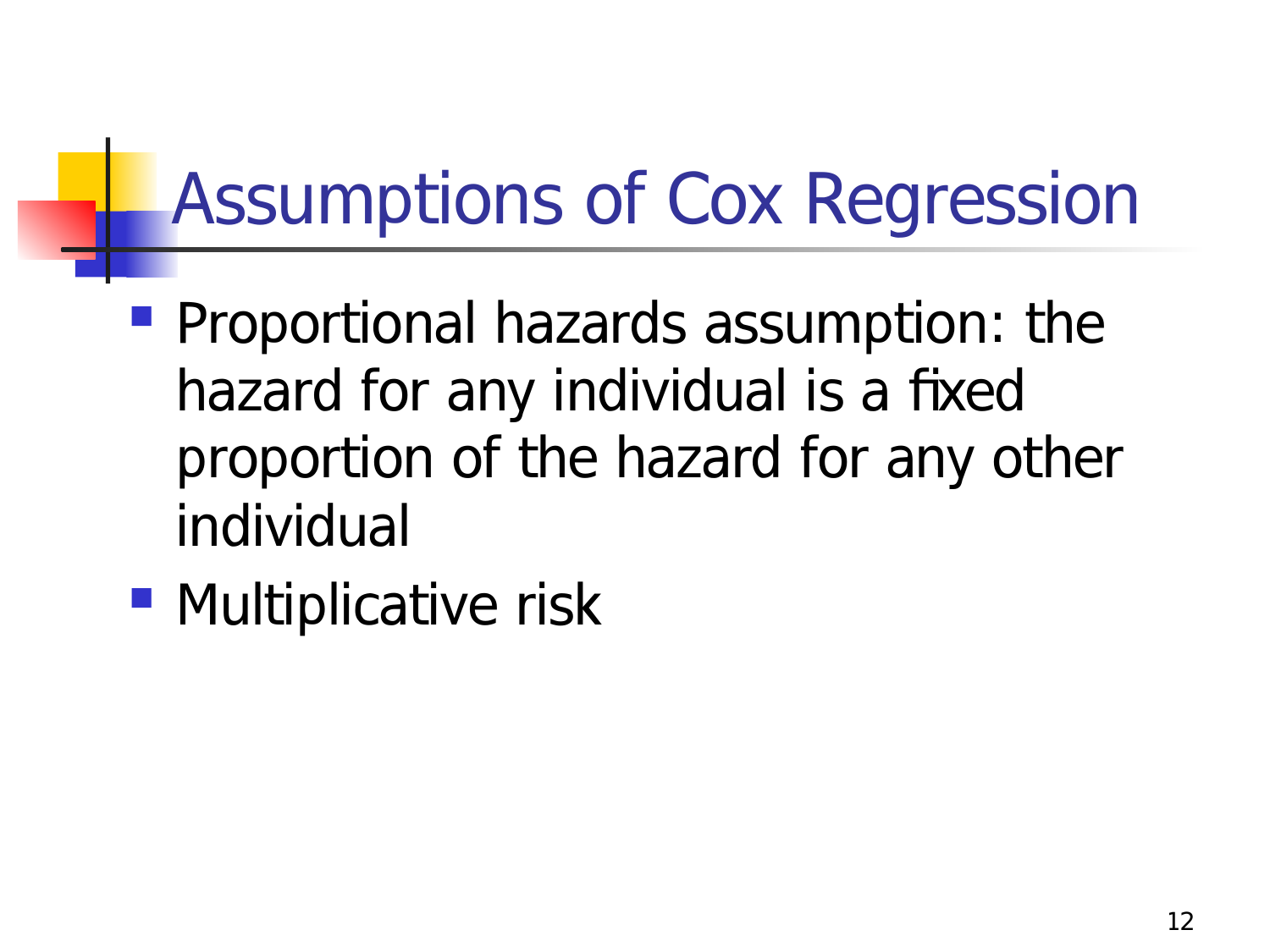

# Assumptions of Cox Regression
Proportional hazards assumption: the hazard for any individual is a fixed proportion of the hazard for any other individual
Multiplicative risk

12